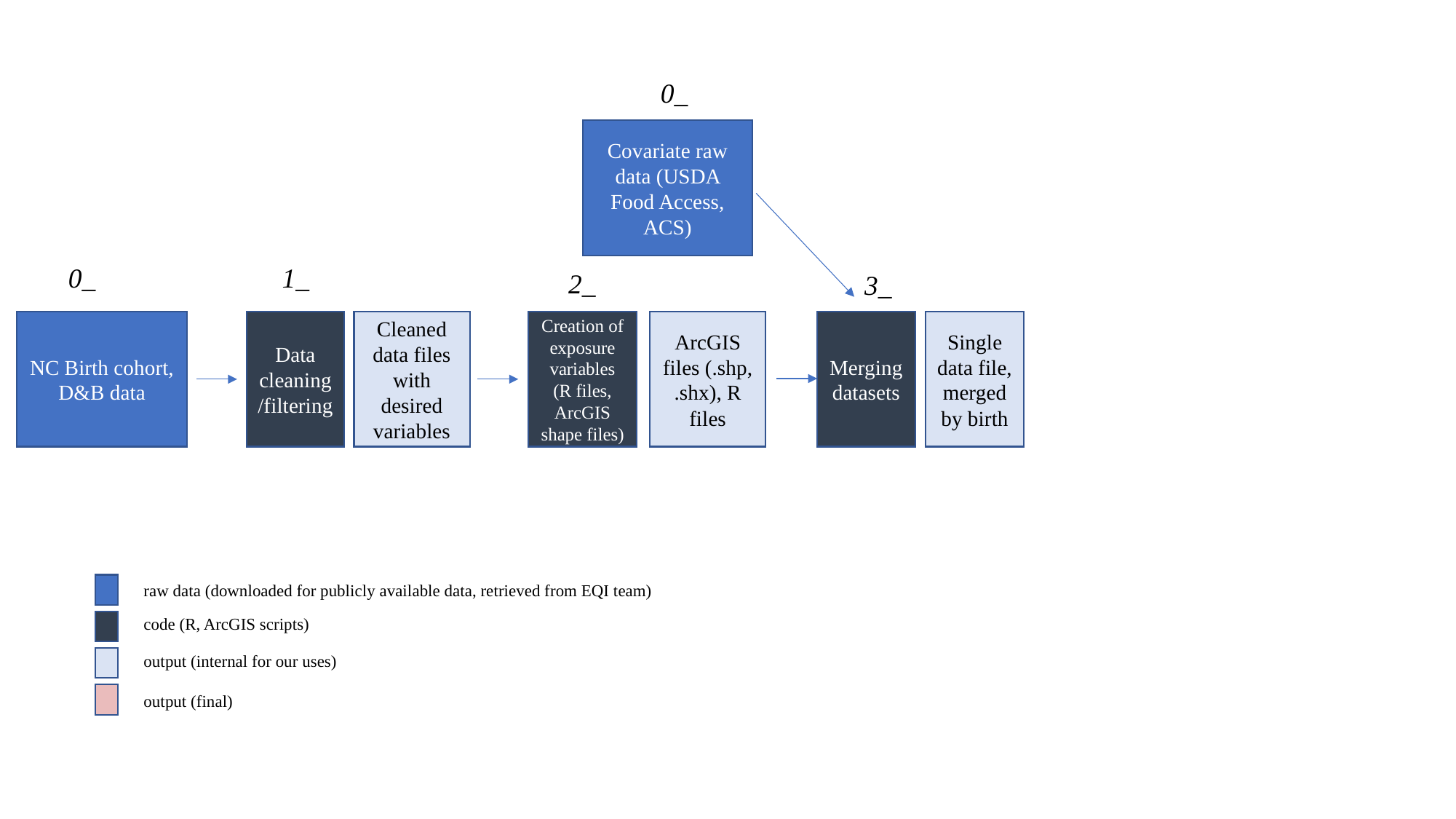

0_
Covariate raw data (USDA Food Access, ACS)
0_
1_
2_
3_
ArcGIS files (.shp, .shx), R files
Merging datasets
Single data file, merged by birth
Creation of exposure variables
(R files, ArcGIS shape files)
Data cleaning/filtering
Cleaned data files with desired variables
NC Birth cohort,
D&B data

raw data (downloaded for publicly available data, retrieved from EQI team)
code (R, ArcGIS scripts)

output (internal for our uses)

output (final)